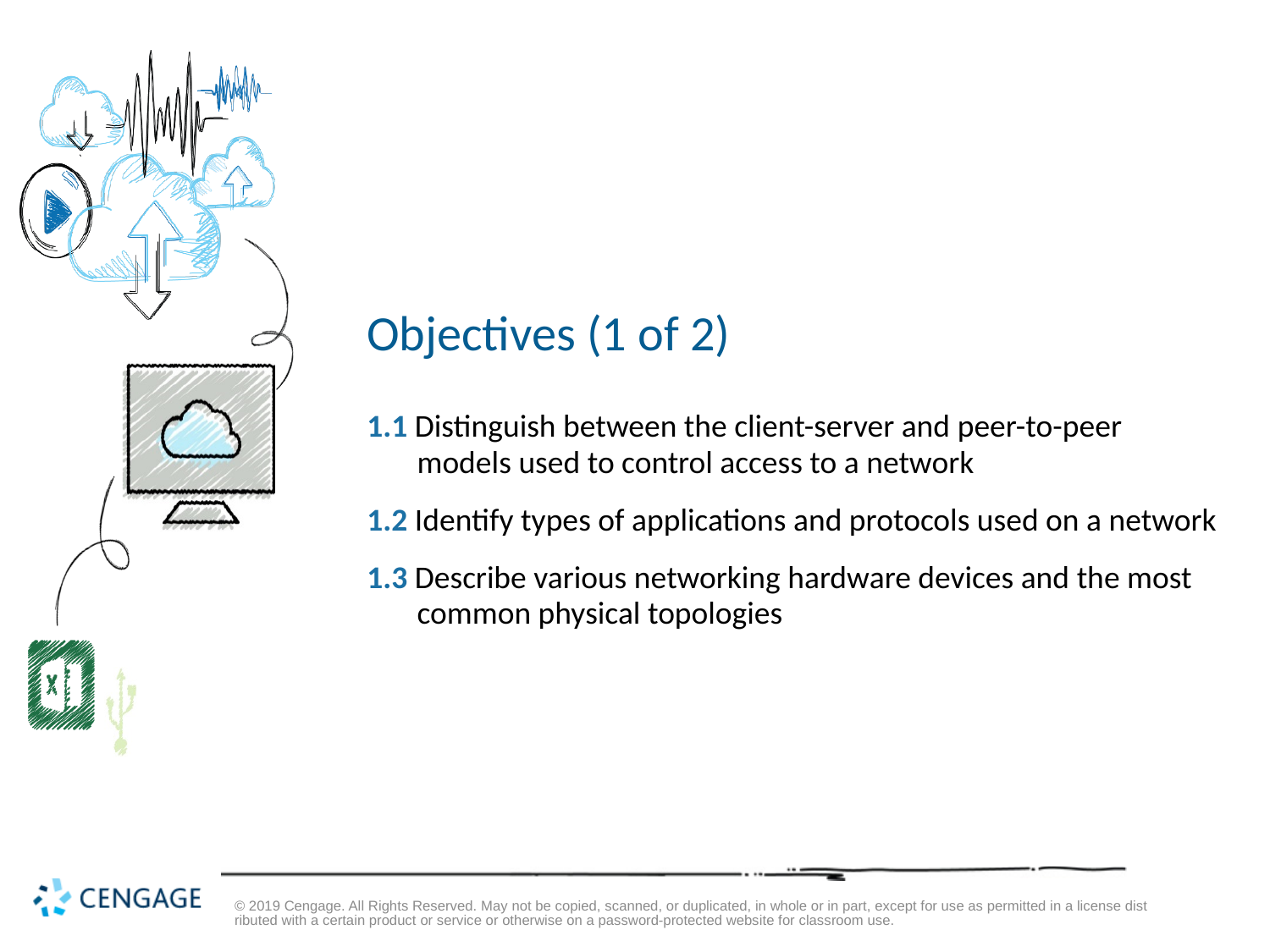

# Objectives (1 of 2)
1.1 Distinguish between the client-server and peer-to-peer models used to control access to a network
1.2 Identify types of applications and protocols used on a network
1.3 Describe various networking hardware devices and the most common physical topologies
© 2019 Cengage. All Rights Reserved. May not be copied, scanned, or duplicated, in whole or in part, except for use as permitted in a license distributed with a certain product or service or otherwise on a password-protected website for classroom use.